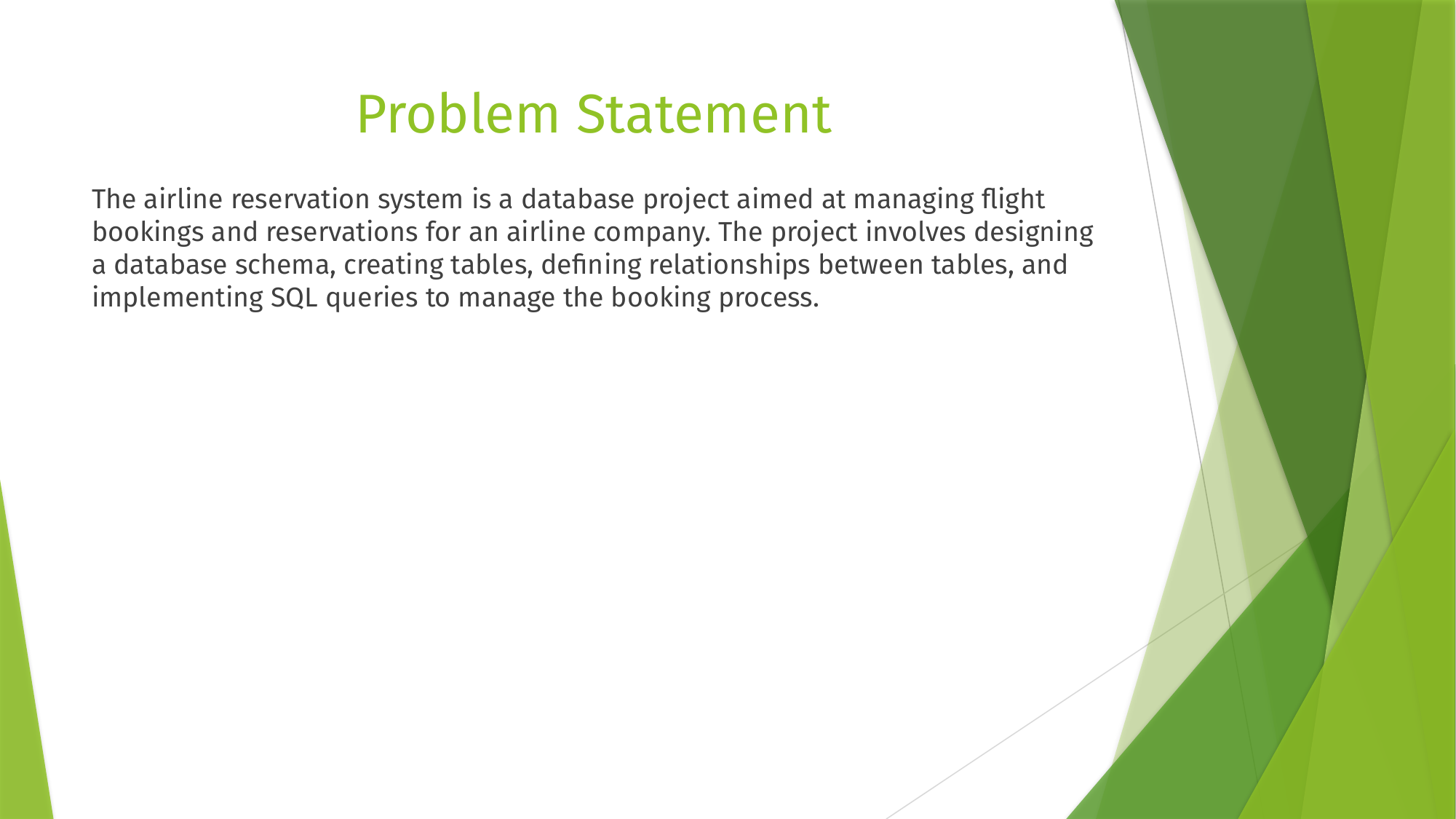

# Problem Statement
The airline reservation system is a database project aimed at managing flight bookings and reservations for an airline company. The project involves designing a database schema, creating tables, defining relationships between tables, and implementing SQL queries to manage the booking process.